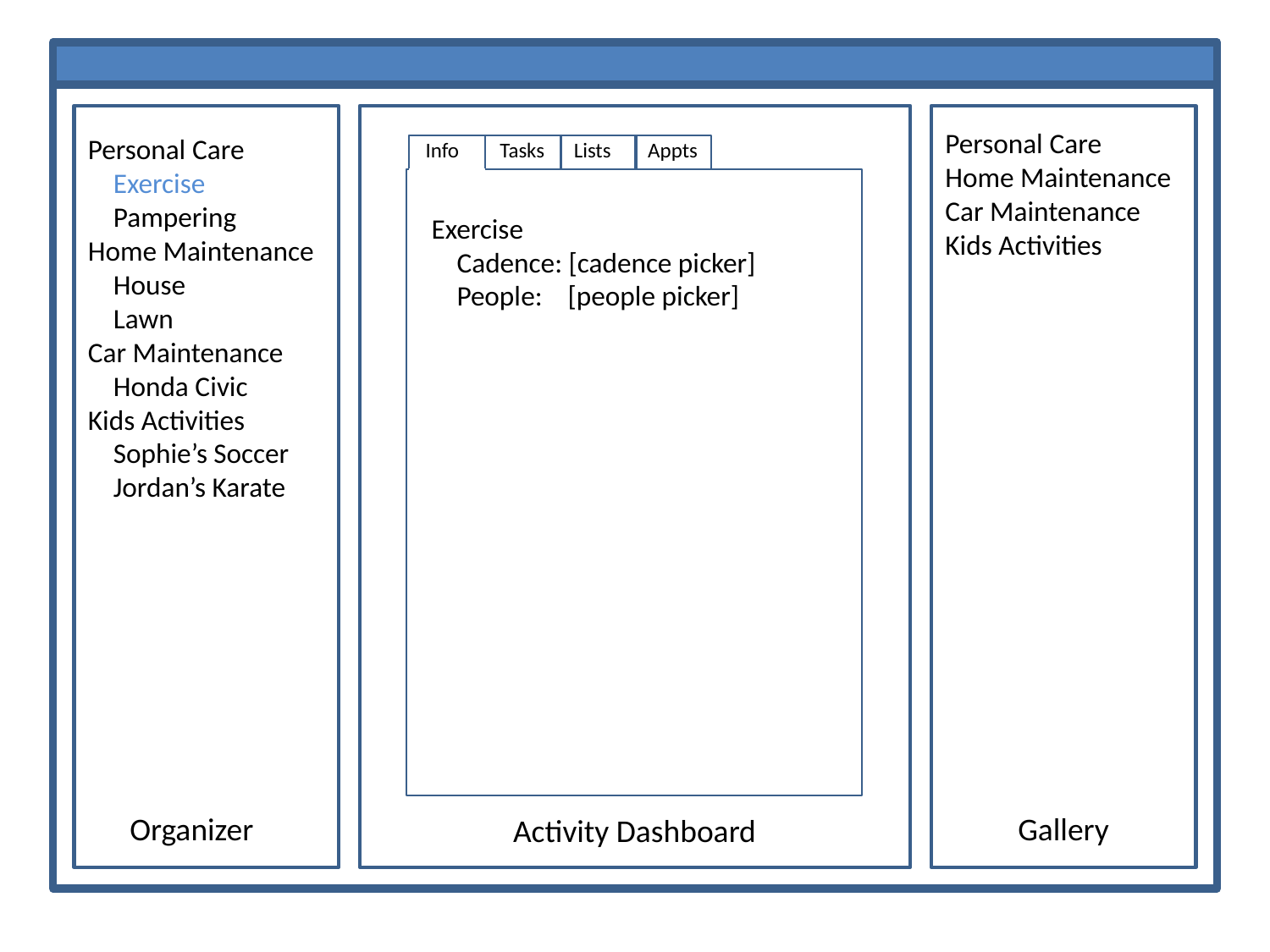

Personal Care
Home Maintenance
Car Maintenance
Kids Activities
Personal Care
    Exercise
    Pampering
Home Maintenance
    House
    Lawn
Car Maintenance
    Honda Civic
Kids Activities
    Sophie’s Soccer
    Jordan’s Karate
Info
Tasks
Lists
Appts

Exercise
    Cadence: [cadence picker]
    People:    [people picker]
Organizer
Gallery
Activity Dashboard